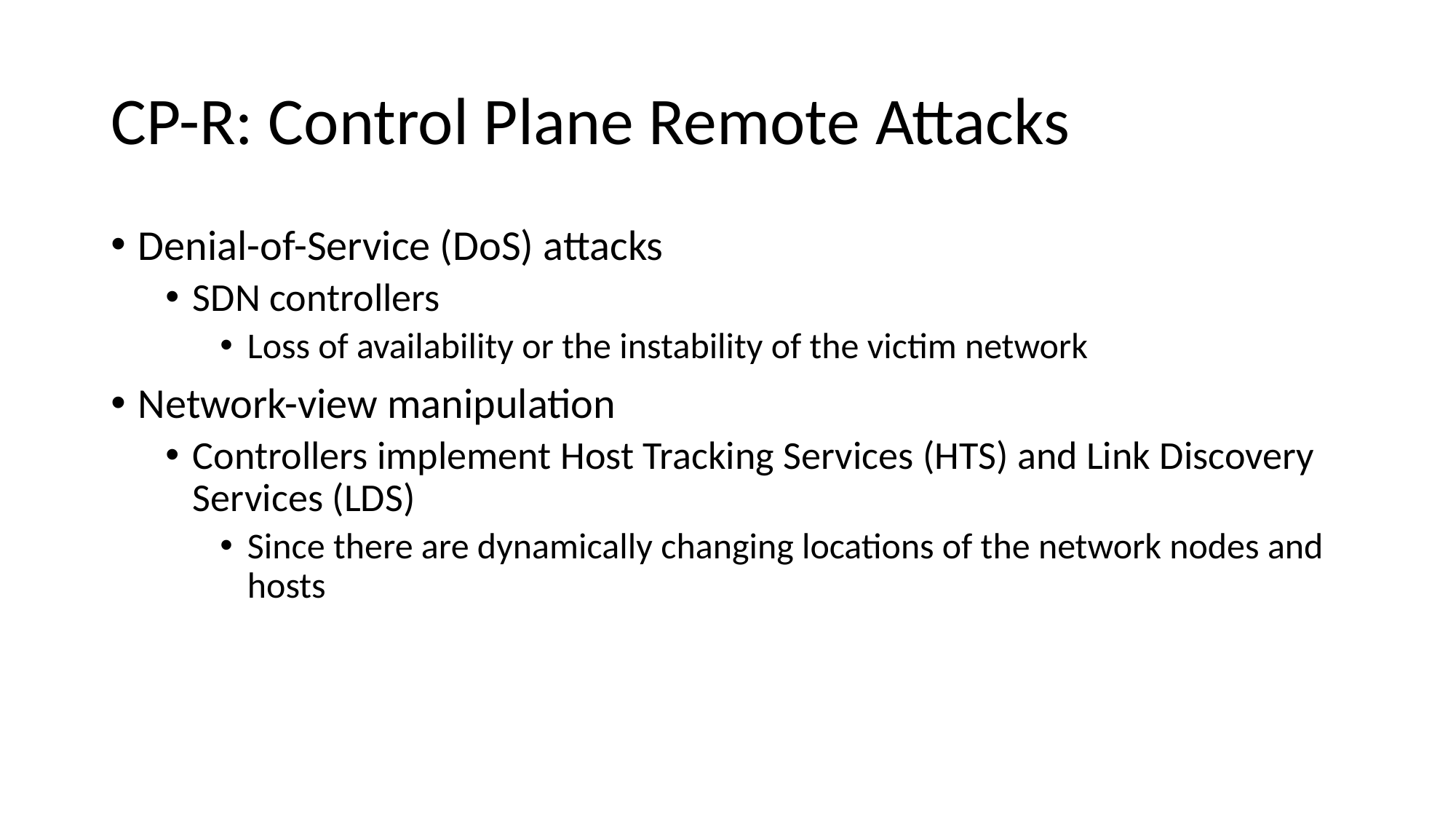

# CP-R: Control Plane Remote Attacks
Denial-of-Service (DoS) attacks
SDN controllers
Loss of availability or the instability of the victim network
Network-view manipulation
Controllers implement Host Tracking Services (HTS) and Link Discovery Services (LDS)
Since there are dynamically changing locations of the network nodes and hosts